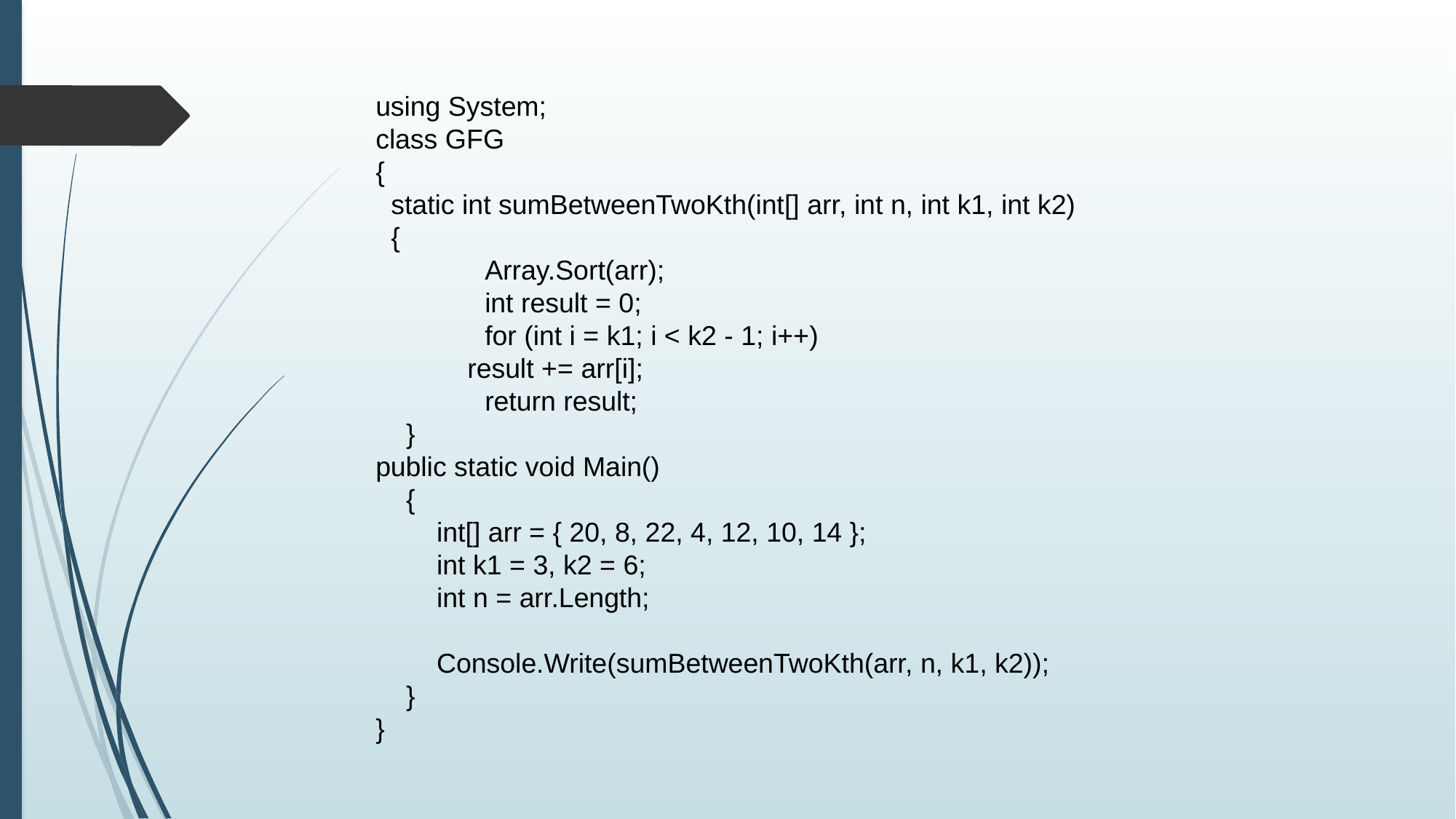

using System;
class GFG
{
  static int sumBetweenTwoKth(int[] arr, int n, int k1, int k2)
  {
	Array.Sort(arr);
	int result = 0;
	for (int i = k1; i < k2 - 1; i++)
            result += arr[i];
	return result;
    }
public static void Main()
    {
        int[] arr = { 20, 8, 22, 4, 12, 10, 14 };
        int k1 = 3, k2 = 6;
        int n = arr.Length;

        Console.Write(sumBetweenTwoKth(arr, n, k1, k2));
    }
}